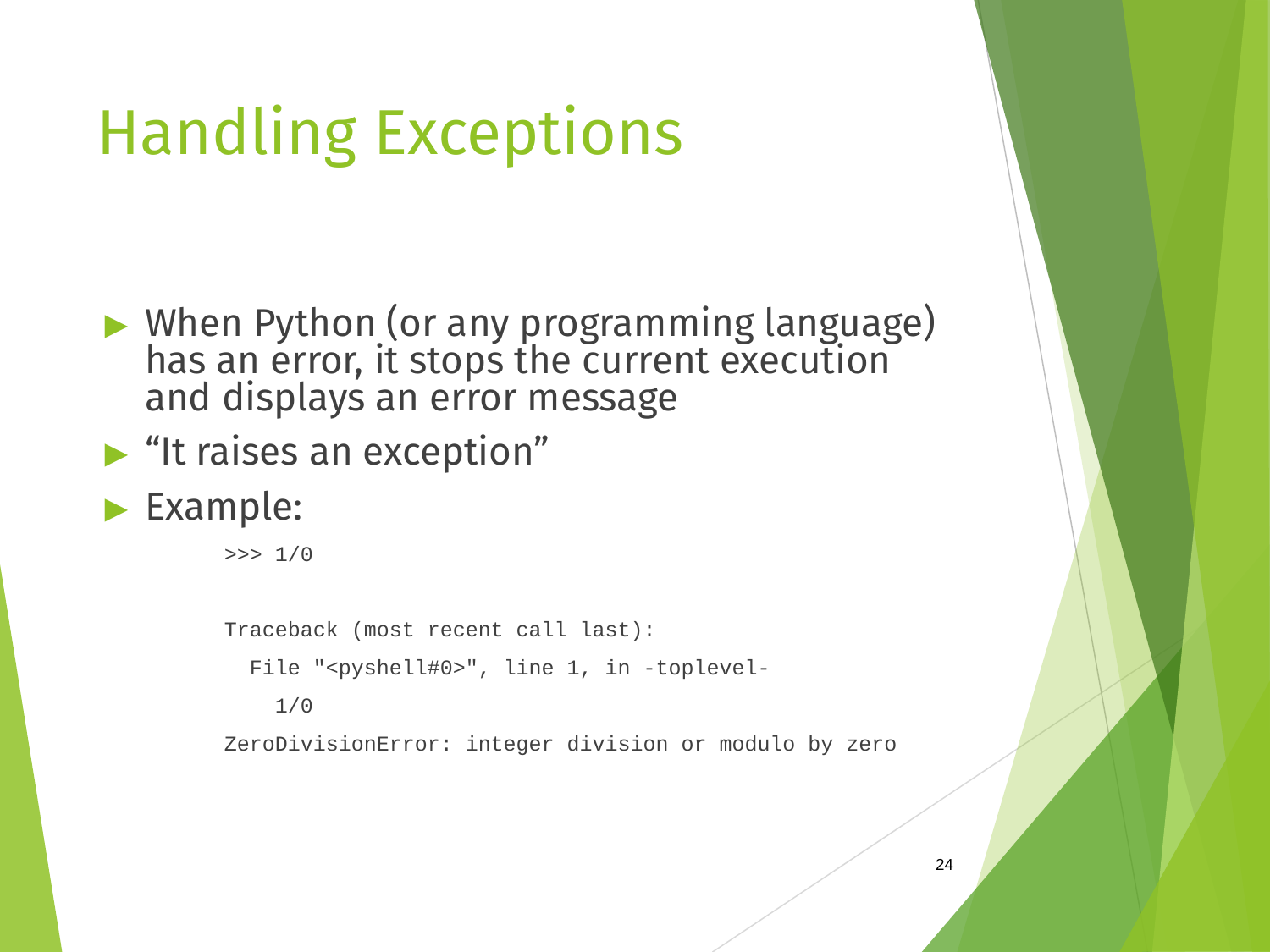

# Handling Exceptions
When Python (or any programming language) has an error, it stops the current execution and displays an error message
“It raises an exception”
Example:
>>> 1/0

Traceback (most recent call last):
  File "<pyshell#0>", line 1, in -toplevel-
    1/0
ZeroDivisionError: integer division or modulo by zero

24